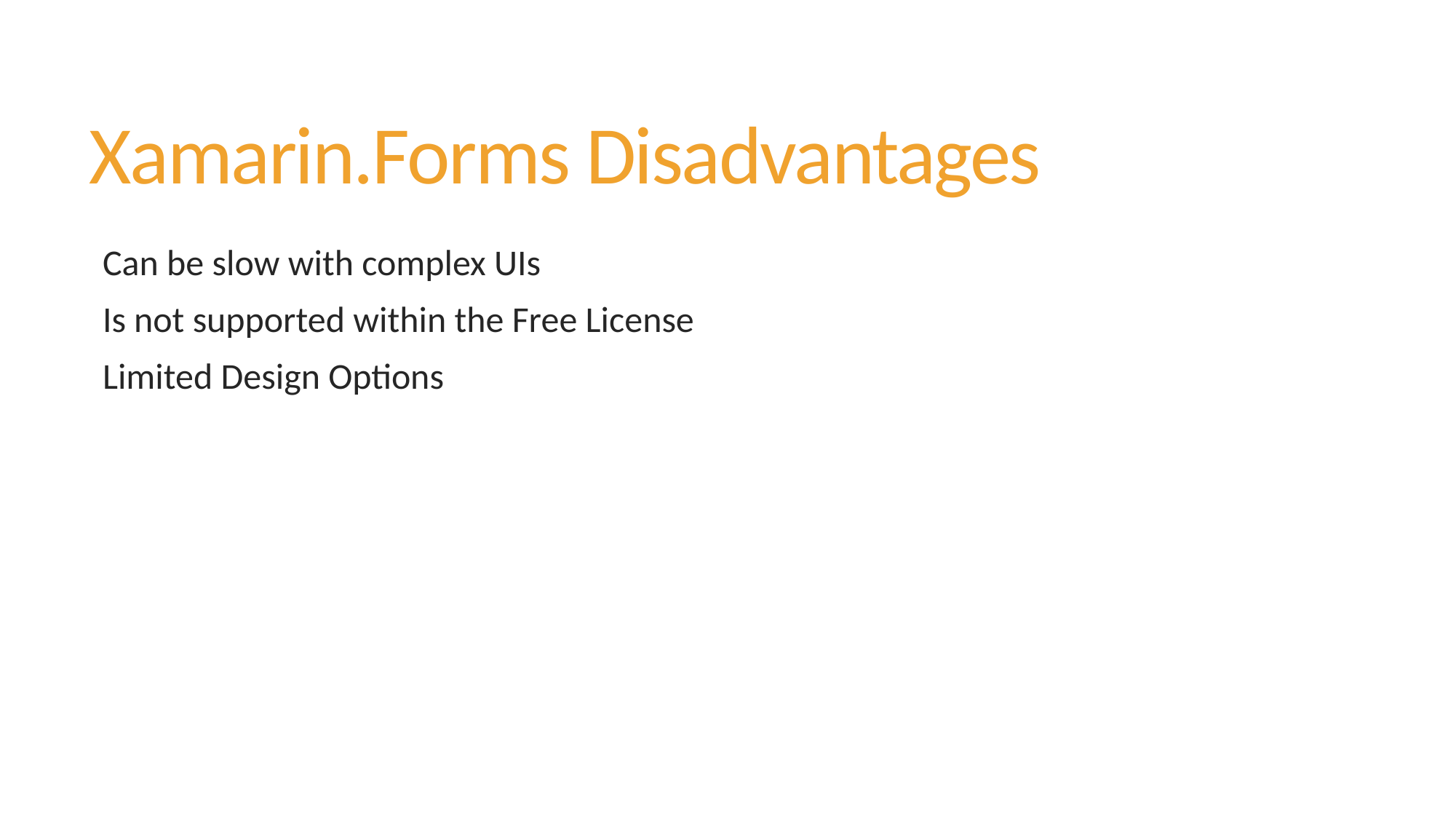

# Xamarin.Forms Disadvantages
Can be slow with complex UIs
Is not supported within the Free License
Limited Design Options